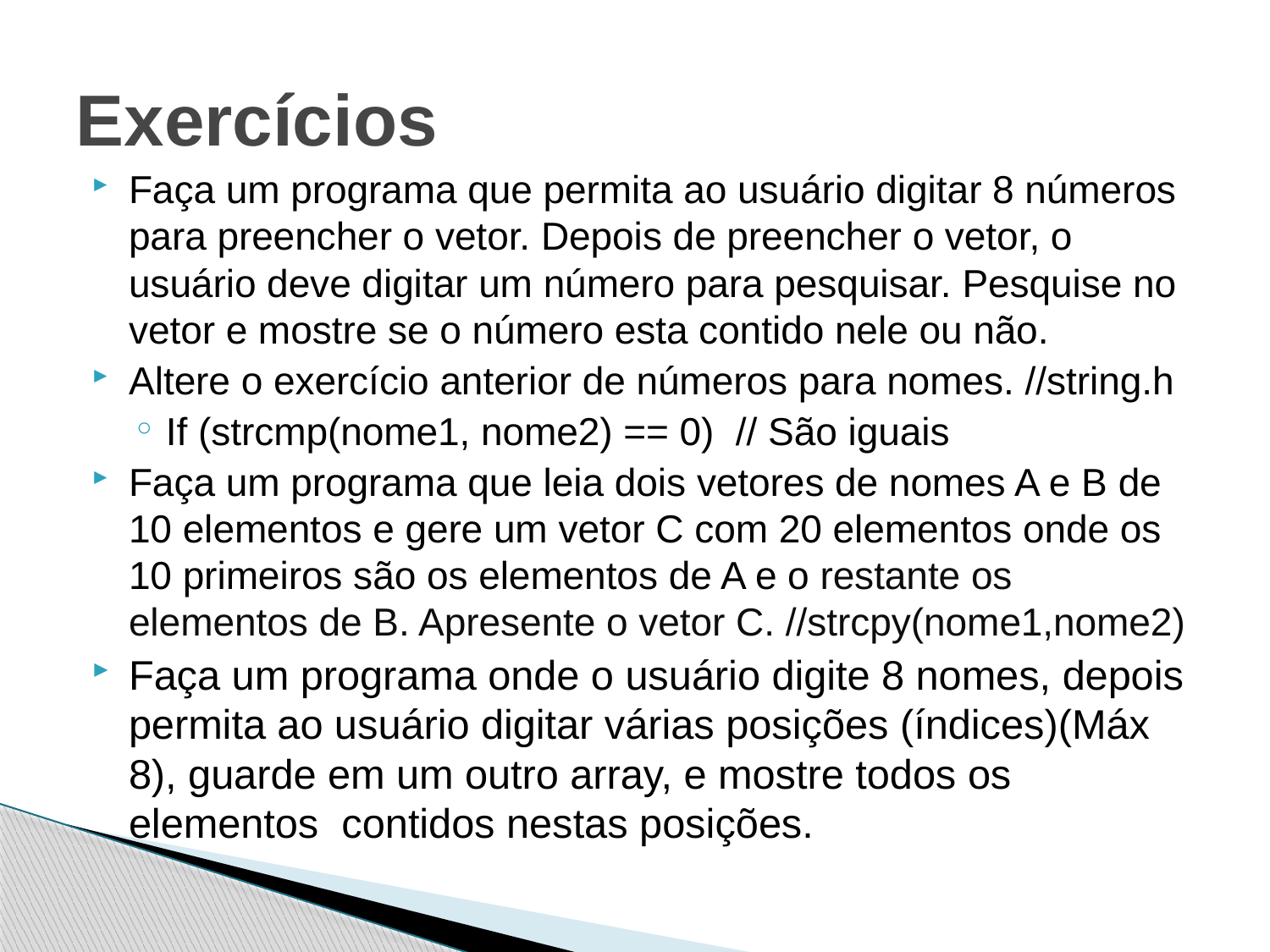

# Exercícios
Faça um programa que permita ao usuário digitar 8 números para preencher o vetor. Depois de preencher o vetor, o usuário deve digitar um número para pesquisar. Pesquise no vetor e mostre se o número esta contido nele ou não.
Altere o exercício anterior de números para nomes. //string.h
If (strcmp(nome1, nome2) == 0)  // São iguais
Faça um programa que leia dois vetores de nomes A e B de 10 elementos e gere um vetor C com 20 elementos onde os 10 primeiros são os elementos de A e o restante os elementos de B. Apresente o vetor C. //strcpy(nome1,nome2)
Faça um programa onde o usuário digite 8 nomes, depois permita ao usuário digitar várias posições (índices)(Máx 8), guarde em um outro array, e mostre todos os elementos  contidos nestas posições.